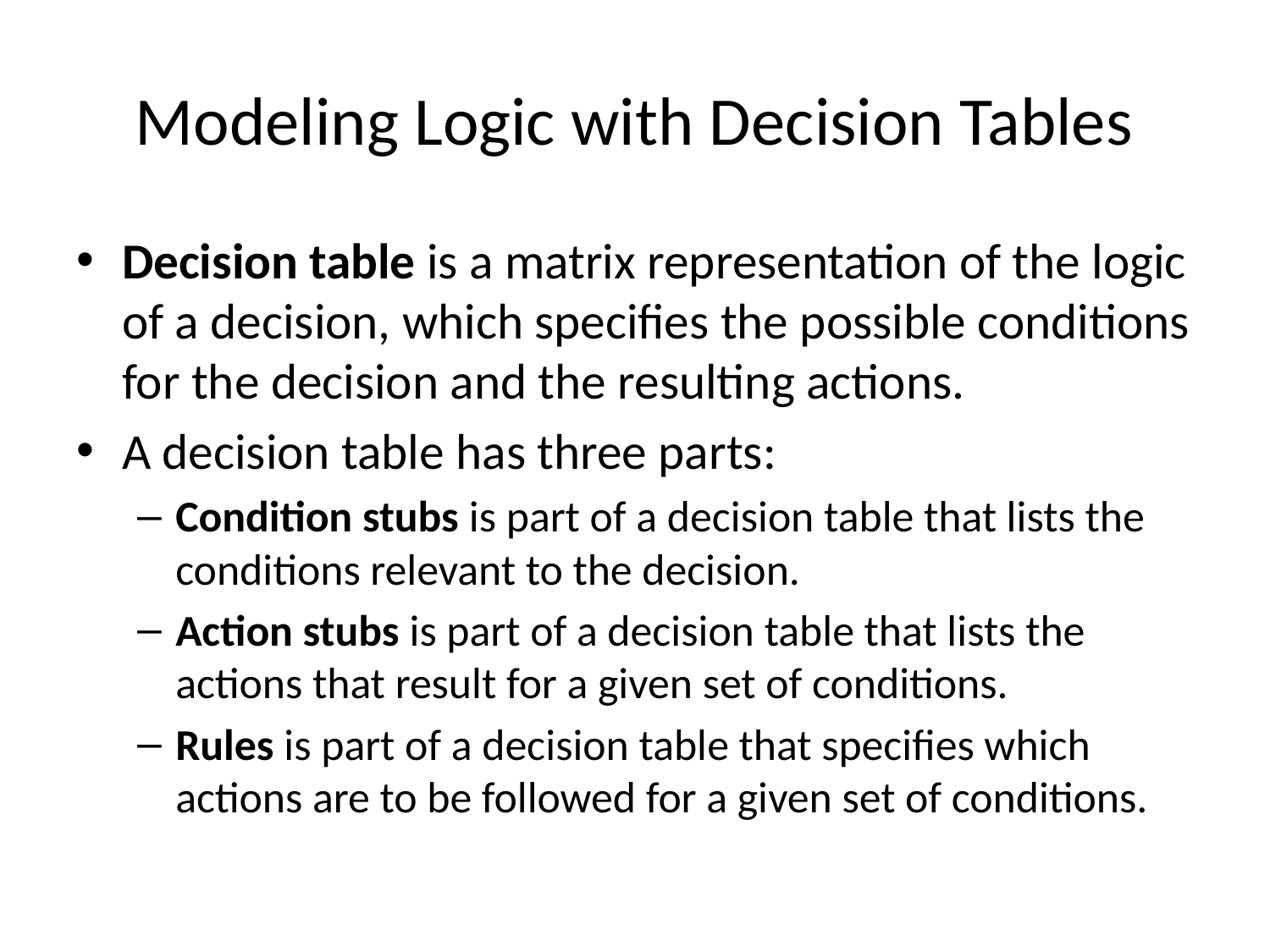

# Modeling Logic with Decision Tables
Decision table is a matrix representation of the logic of a decision, which specifies the possible conditions for the decision and the resulting actions.
A decision table has three parts:
Condition stubs is part of a decision table that lists the conditions relevant to the decision.
Action stubs is part of a decision table that lists the actions that result for a given set of conditions.
Rules is part of a decision table that specifies which actions are to be followed for a given set of conditions.